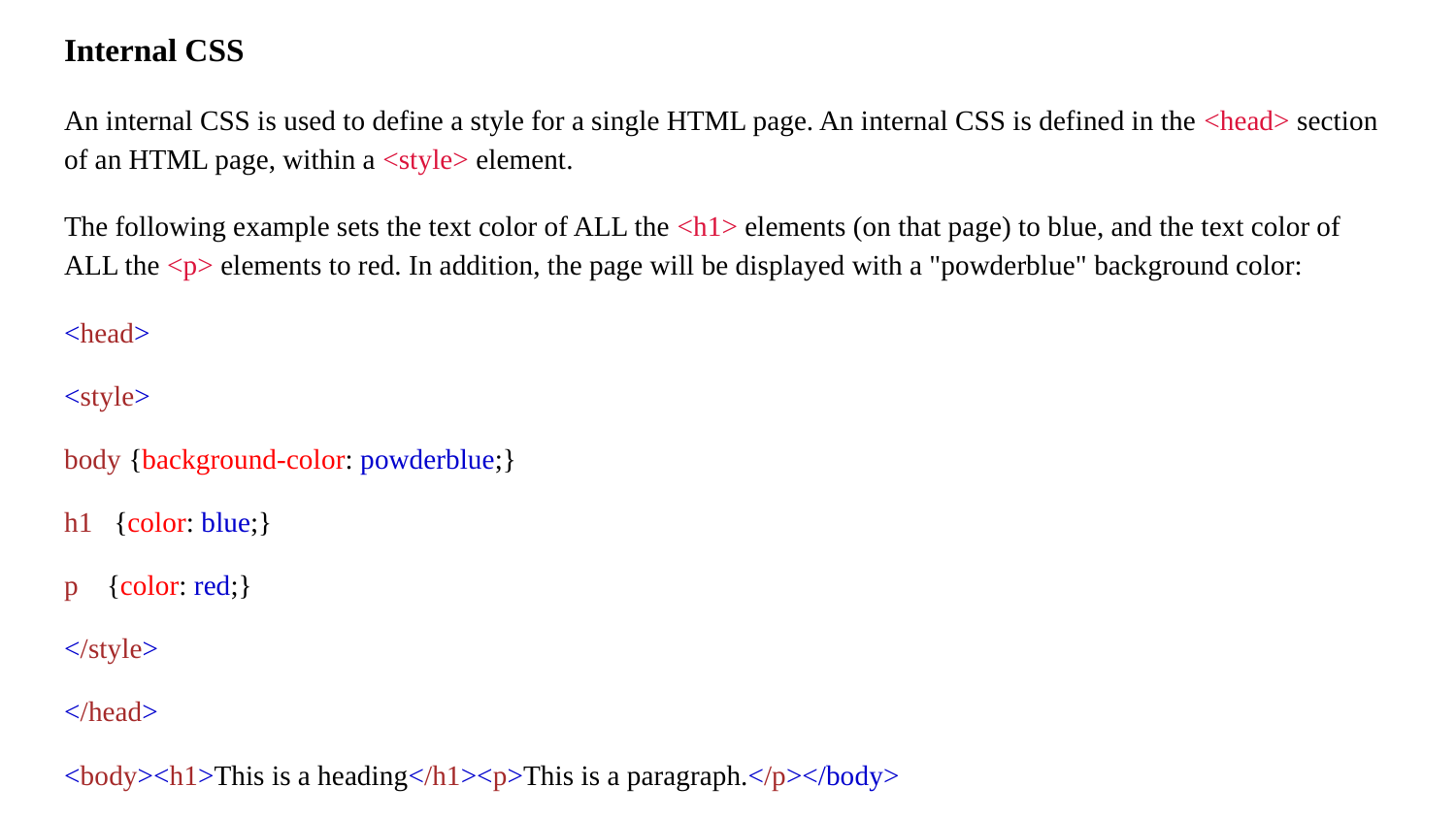

Internal CSS
An internal CSS is used to define a style for a single HTML page. An internal CSS is defined in the <head> section of an HTML page, within a <style> element.
The following example sets the text color of ALL the <h1> elements (on that page) to blue, and the text color of ALL the <p> elements to red. In addition, the page will be displayed with a "powderblue" background color:
<head>
<style>
body {background-color: powderblue;}
h1   {color: blue;}
p    {color: red;}
</style>
</head>
<body><h1>This is a heading</h1><p>This is a paragraph.</p></body>
…